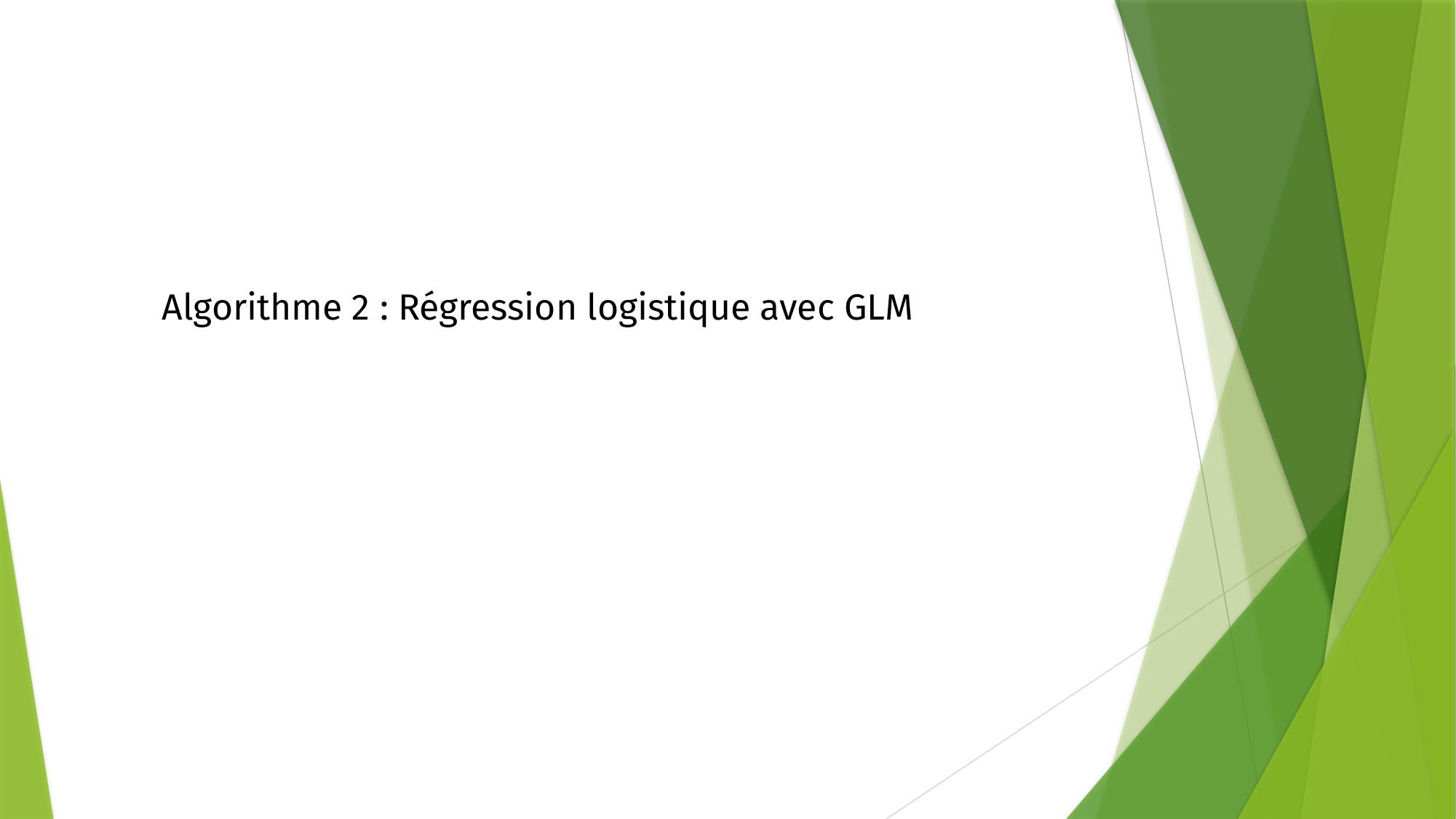

Algorithme 2 : Régression logistique avec GLM